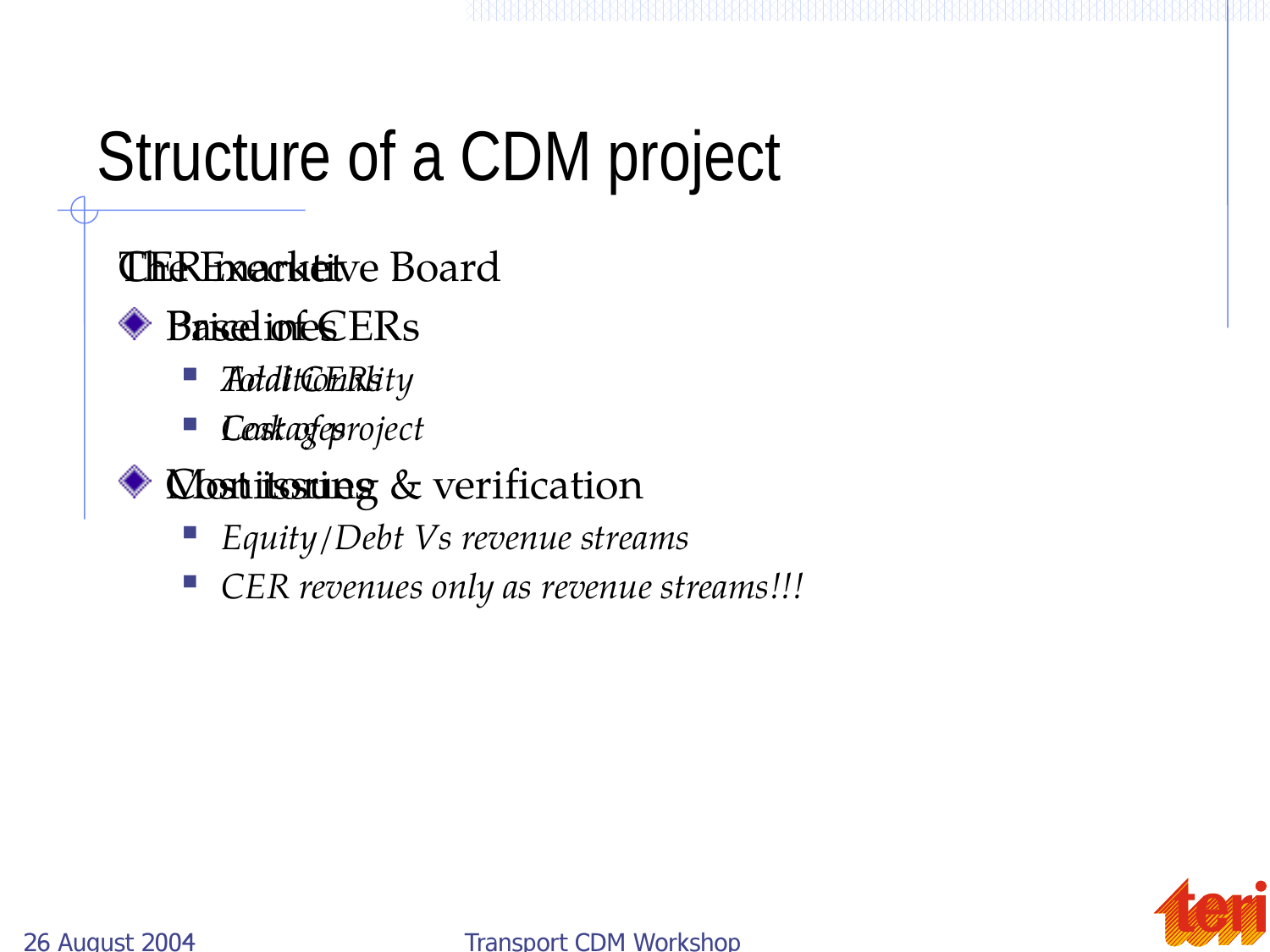

# Structure of a CDM project
The Executive Board
Baselines
Additionality
Leakages
Monitoring & verification
CER market
Price of CERs
Total CERs
Cost of project
Cost issues
Equity/Debt Vs revenue streams
CER revenues only as revenue streams!!!
26 August 2004
Transport CDM Workshop